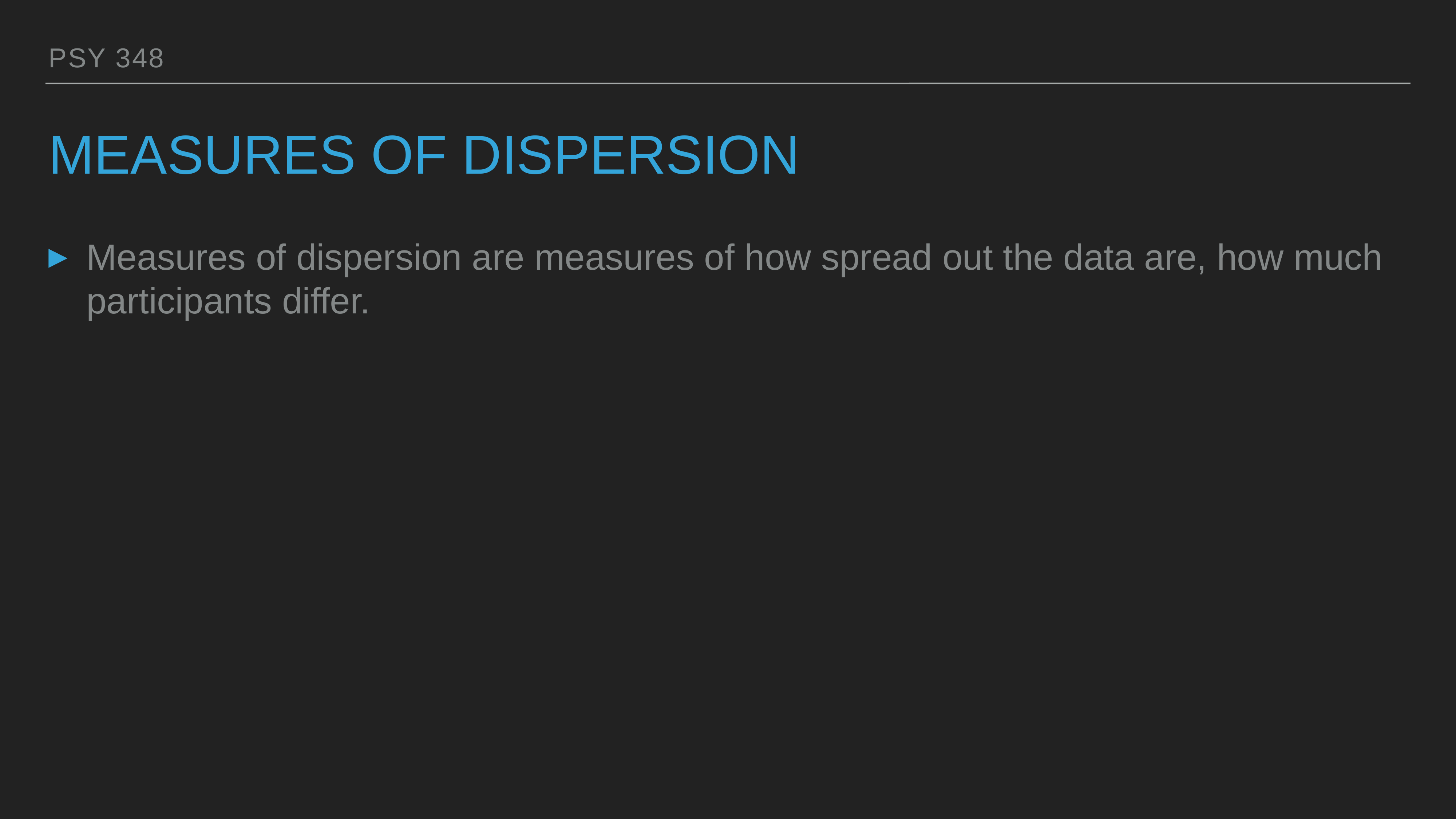

PSY 348
# Measures of Dispersion
Measures of dispersion are measures of how spread out the data are, how much participants differ.